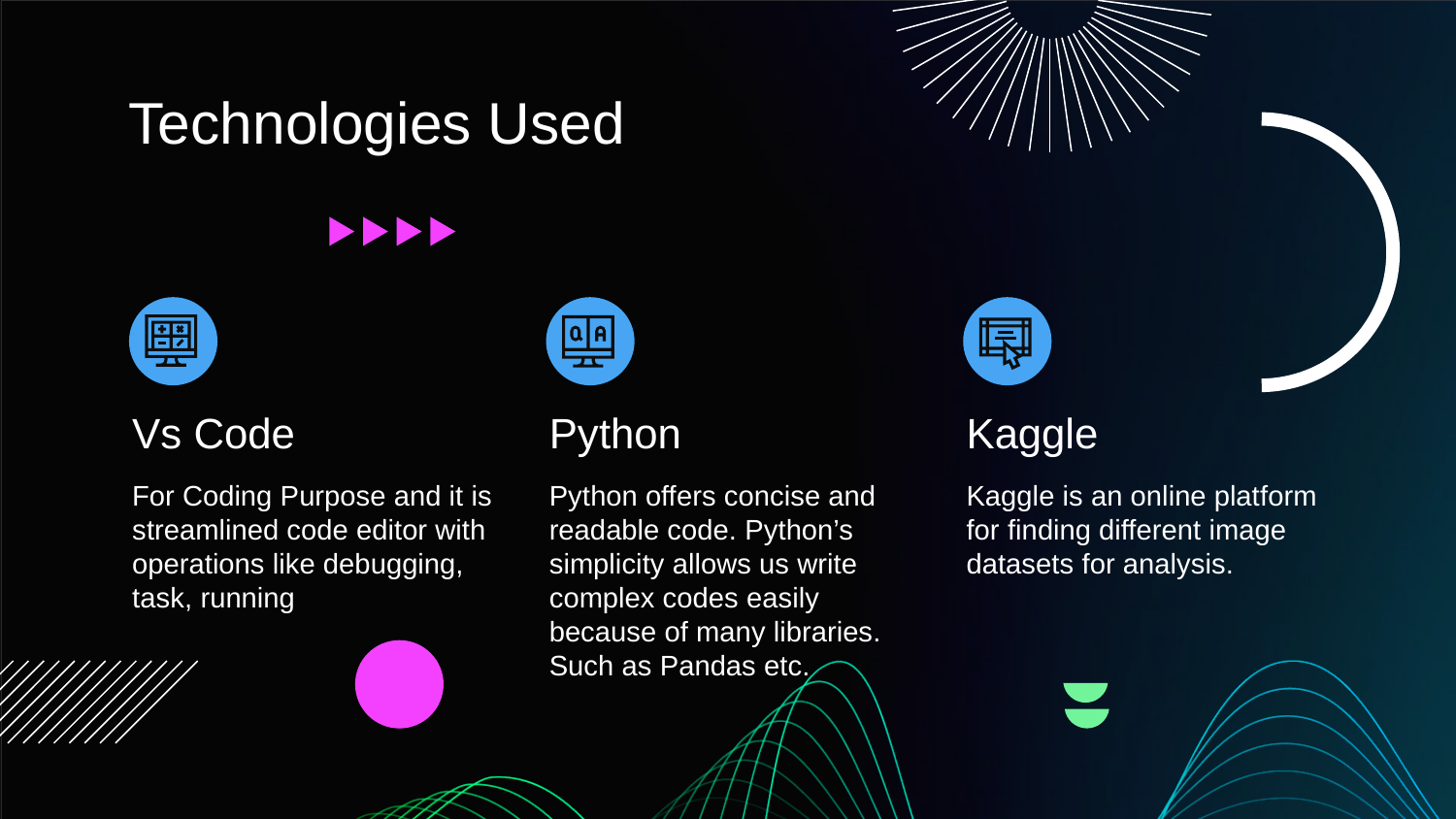

# Technologies Used

Vs Code
Python
Kaggle
For Coding Purpose and it is streamlined code editor with operations like debugging, task, running
Python offers concise and readable code. Python’s simplicity allows us write complex codes easily because of many libraries. Such as Pandas etc.
Kaggle is an online platform for finding different image datasets for analysis.